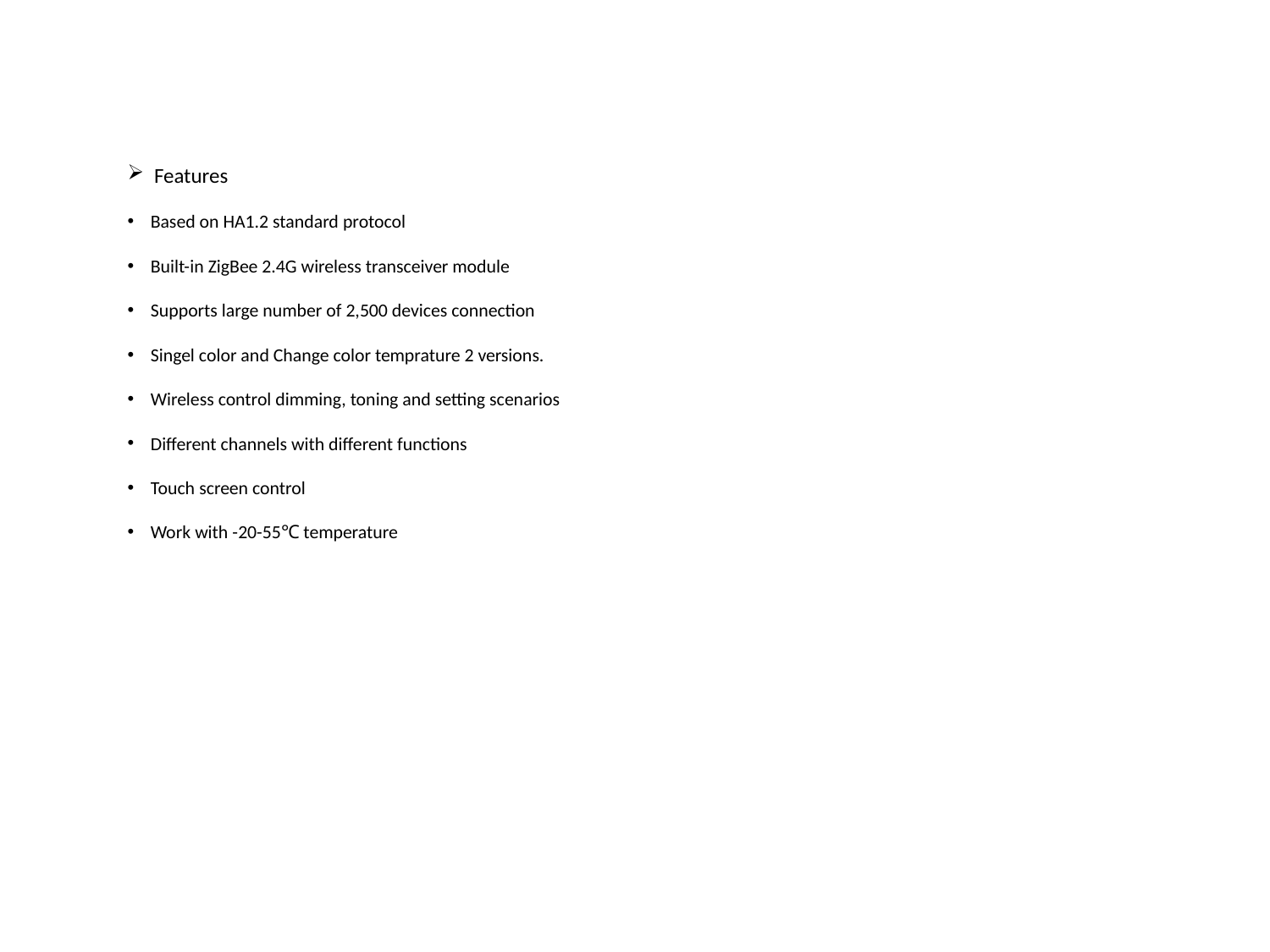

Features

    Based on HA1.2 standard protocol

    Built-in ZigBee 2.4G wireless transceiver module

    Supports large number of 2,500 devices connection

    Singel color and Change color temprature 2 versions.

    Wireless control dimming, toning and setting scenarios

    Different channels with different functions

    Touch screen control

    Work with -20-55℃ temperature